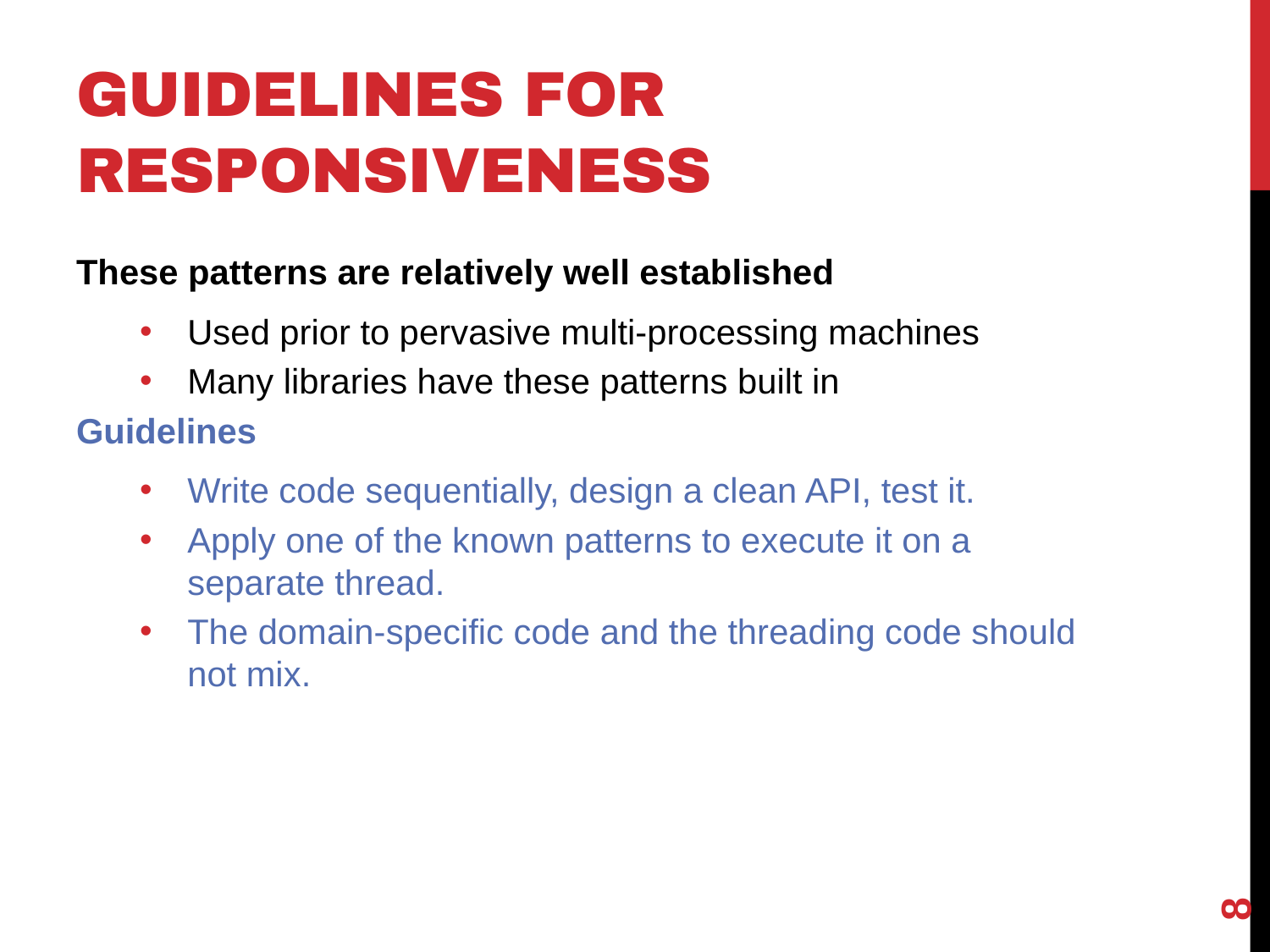

# Guidelines for responsiveness
These patterns are relatively well established
Used prior to pervasive multi-processing machines
Many libraries have these patterns built in
Guidelines
Write code sequentially, design a clean API, test it.
Apply one of the known patterns to execute it on a separate thread.
The domain-specific code and the threading code should not mix.
8